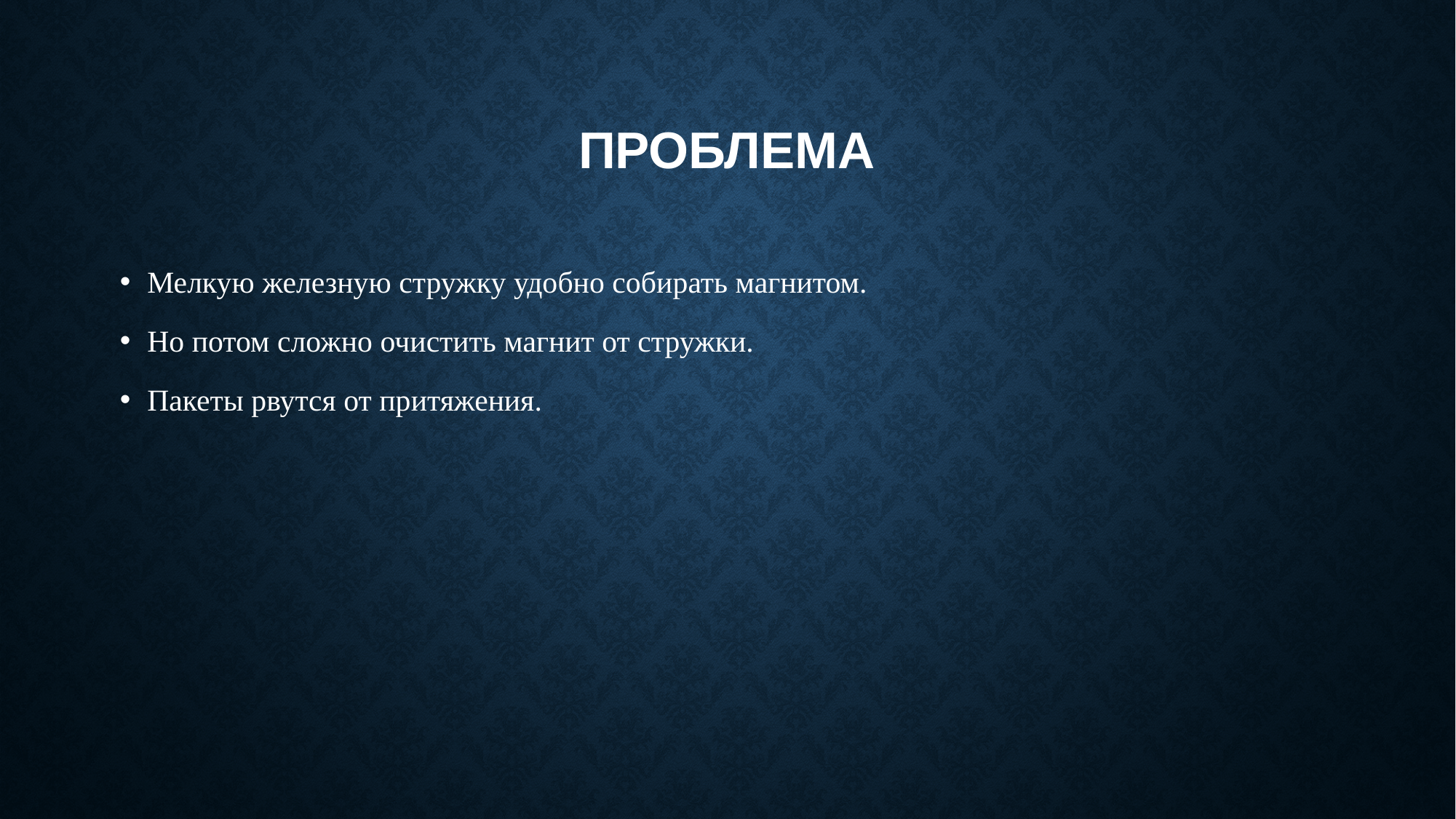

# Проблема
Мелкую железную стружку удобно собирать магнитом.
Но потом сложно очистить магнит от стружки.
Пакеты рвутся от притяжения.